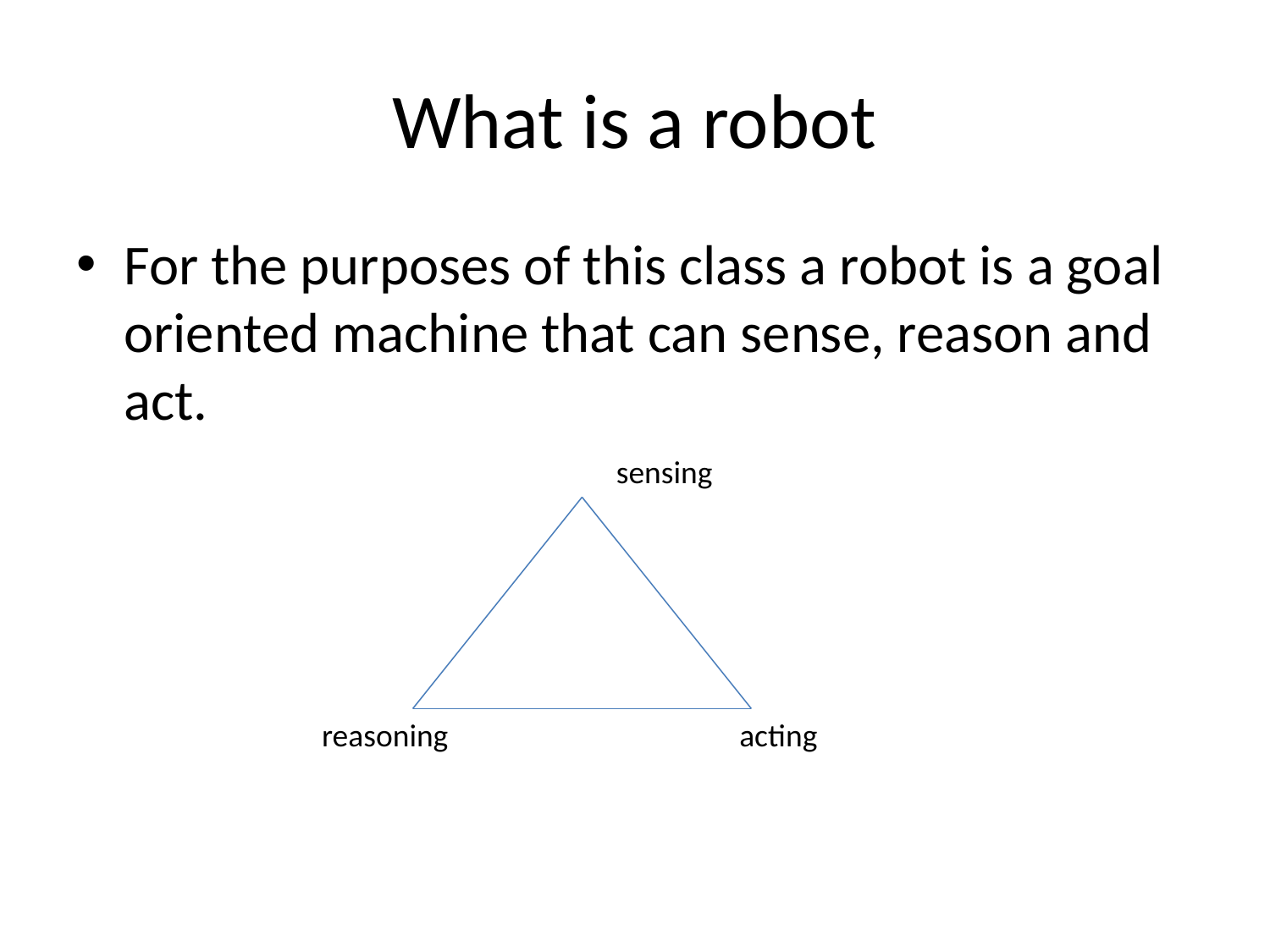

# What is a robot
For the purposes of this class a robot is a goal oriented machine that can sense, reason and act.

sensing
reasoning
acting